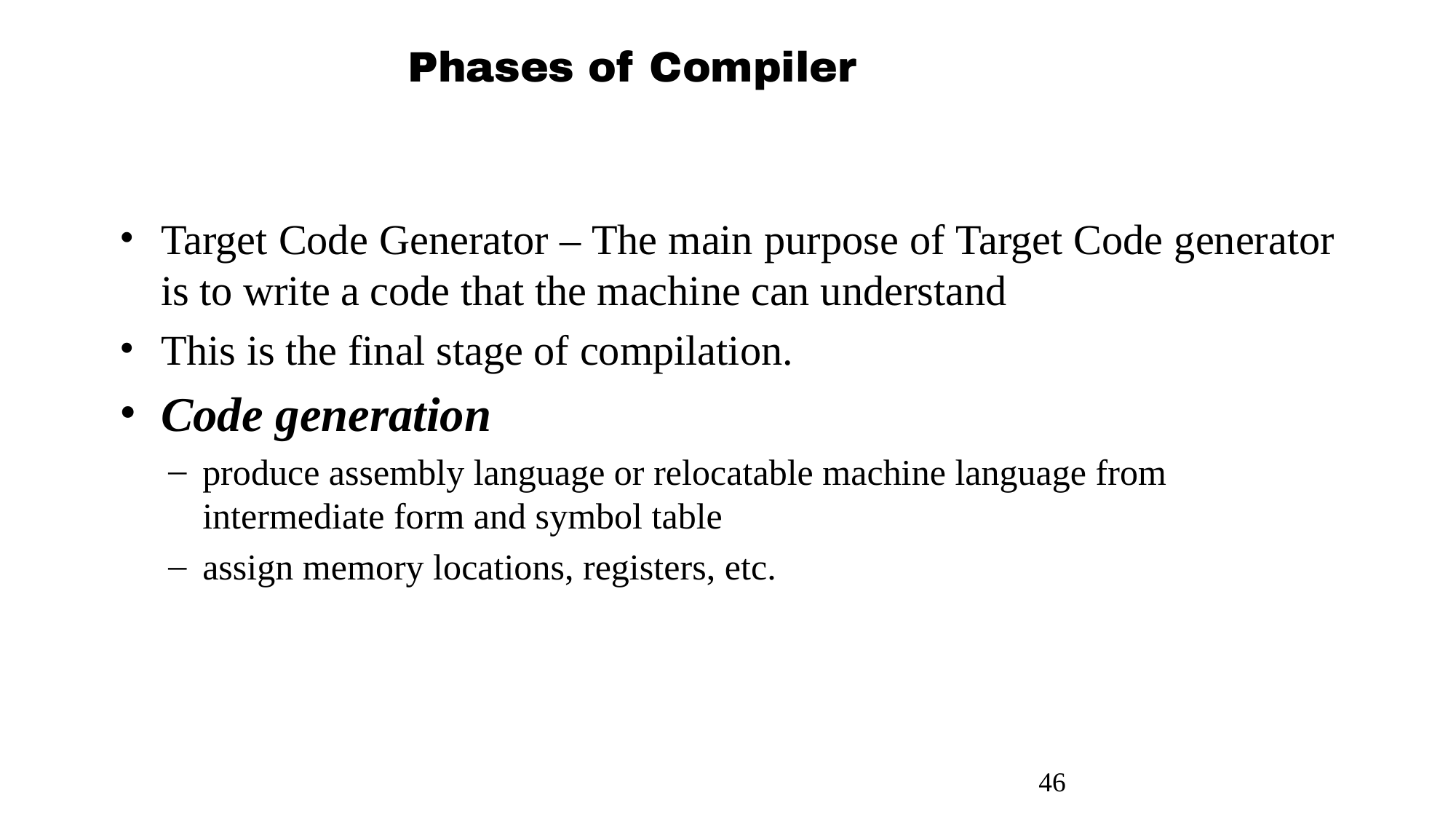

# Phases of Compiler

Target Code Generator – The main purpose of Target Code generator is to write a code that the machine can understand
This is the final stage of compilation.
Code generation
produce assembly language or relocatable machine language from intermediate form and symbol table
assign memory locations, registers, etc.

46